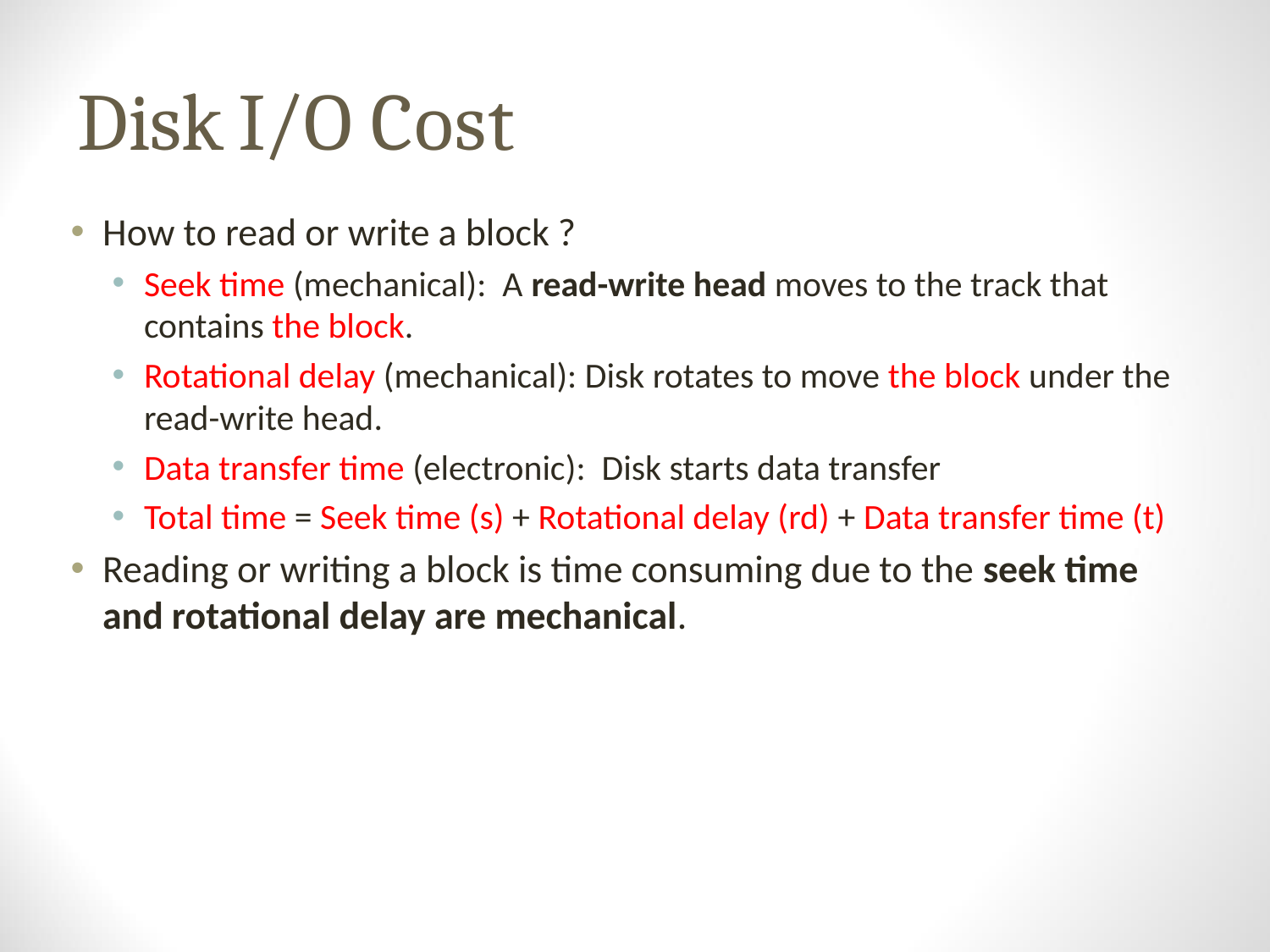

# Disk I/O Cost
How to read or write a block ?
Seek time (mechanical):  A read-write head moves to the track that contains the block.
Rotational delay (mechanical): Disk rotates to move the block under the read-write head.
Data transfer time (electronic):  Disk starts data transfer
Total time = Seek time (s) + Rotational delay (rd) + Data transfer time (t)
Reading or writing a block is time consuming due to the seek time and rotational delay are mechanical.